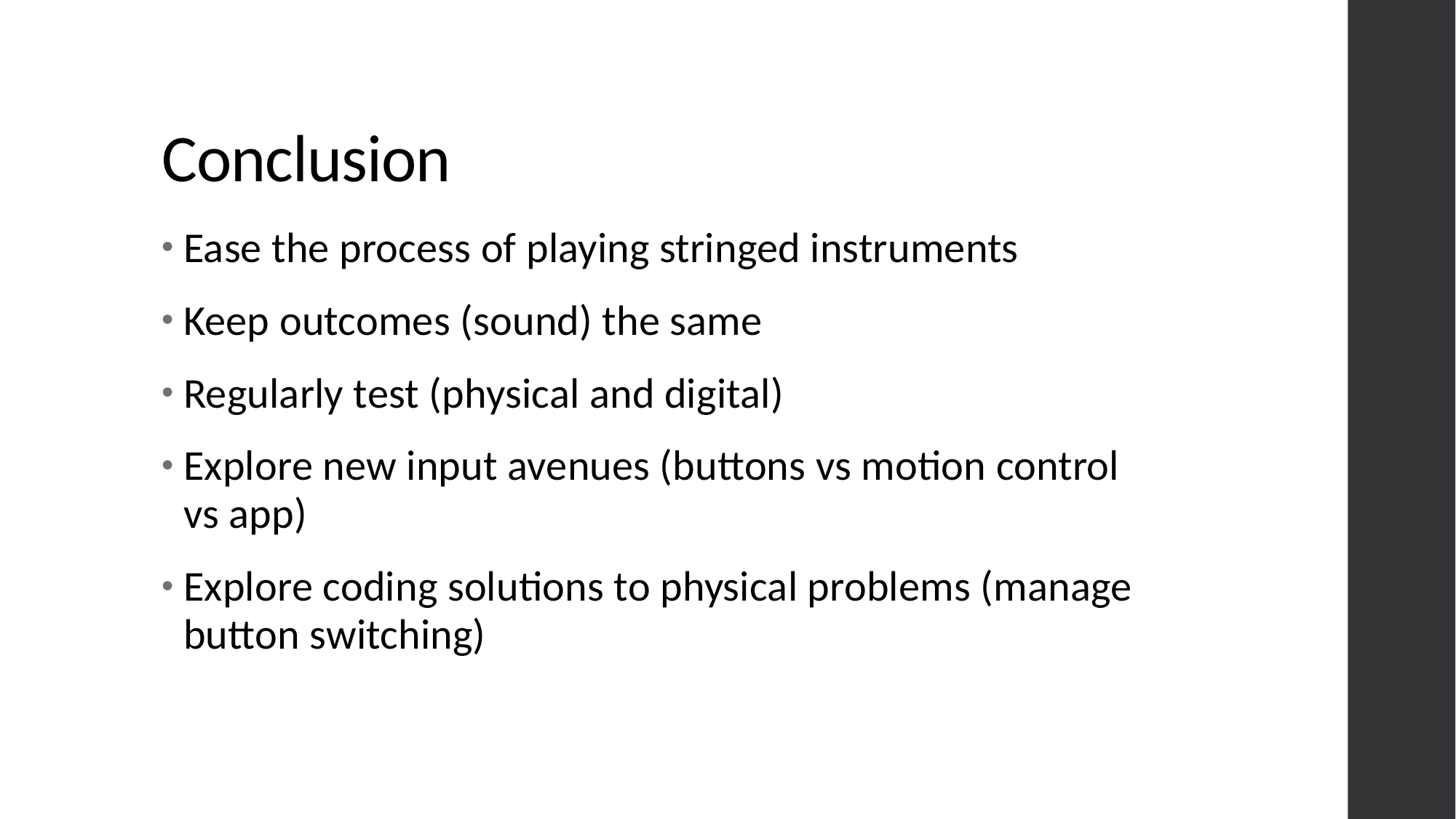

# Conclusion
Ease the process of playing stringed instruments
Keep outcomes (sound) the same
Regularly test (physical and digital)
Explore new input avenues (buttons vs motion control vs app)
Explore coding solutions to physical problems (manage button switching)